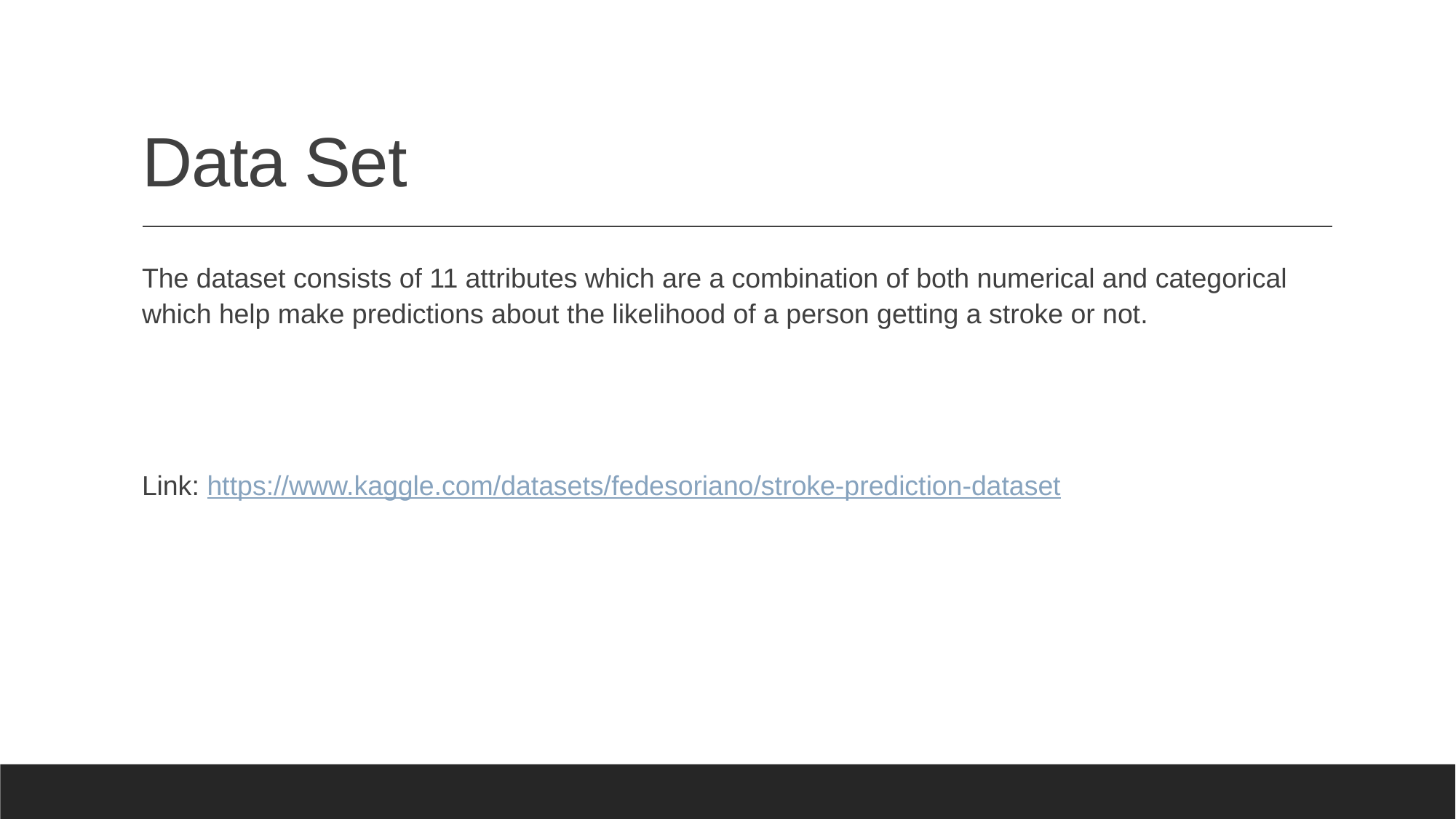

# Data Set
The dataset consists of 11 attributes which are a combination of both numerical and categorical which help make predictions about the likelihood of a person getting a stroke or not.

Link: https://www.kaggle.com/datasets/fedesoriano/stroke-prediction-dataset